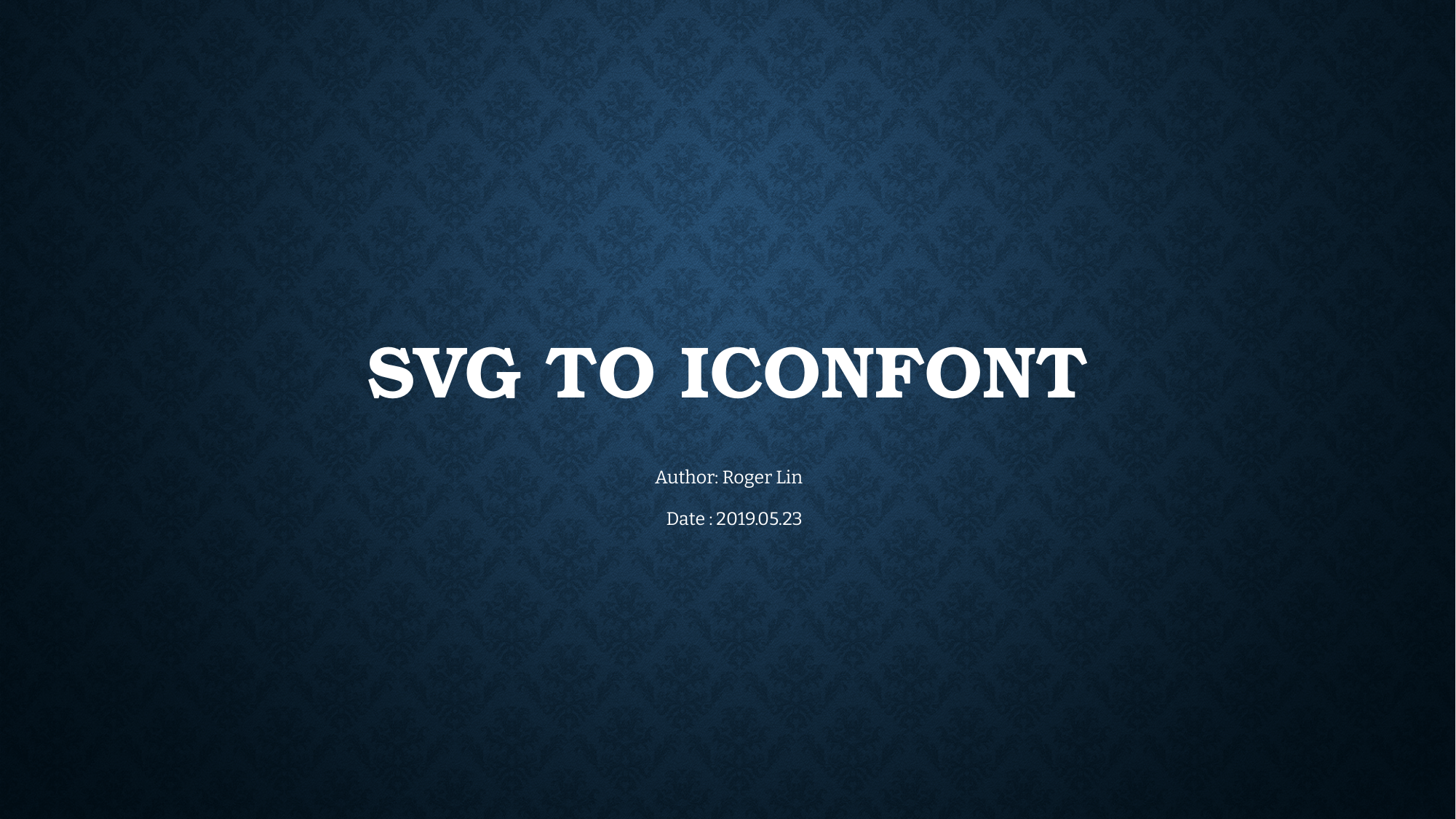

# Svg to iconFont
Author: Roger Lin
Date : 2019.05.23